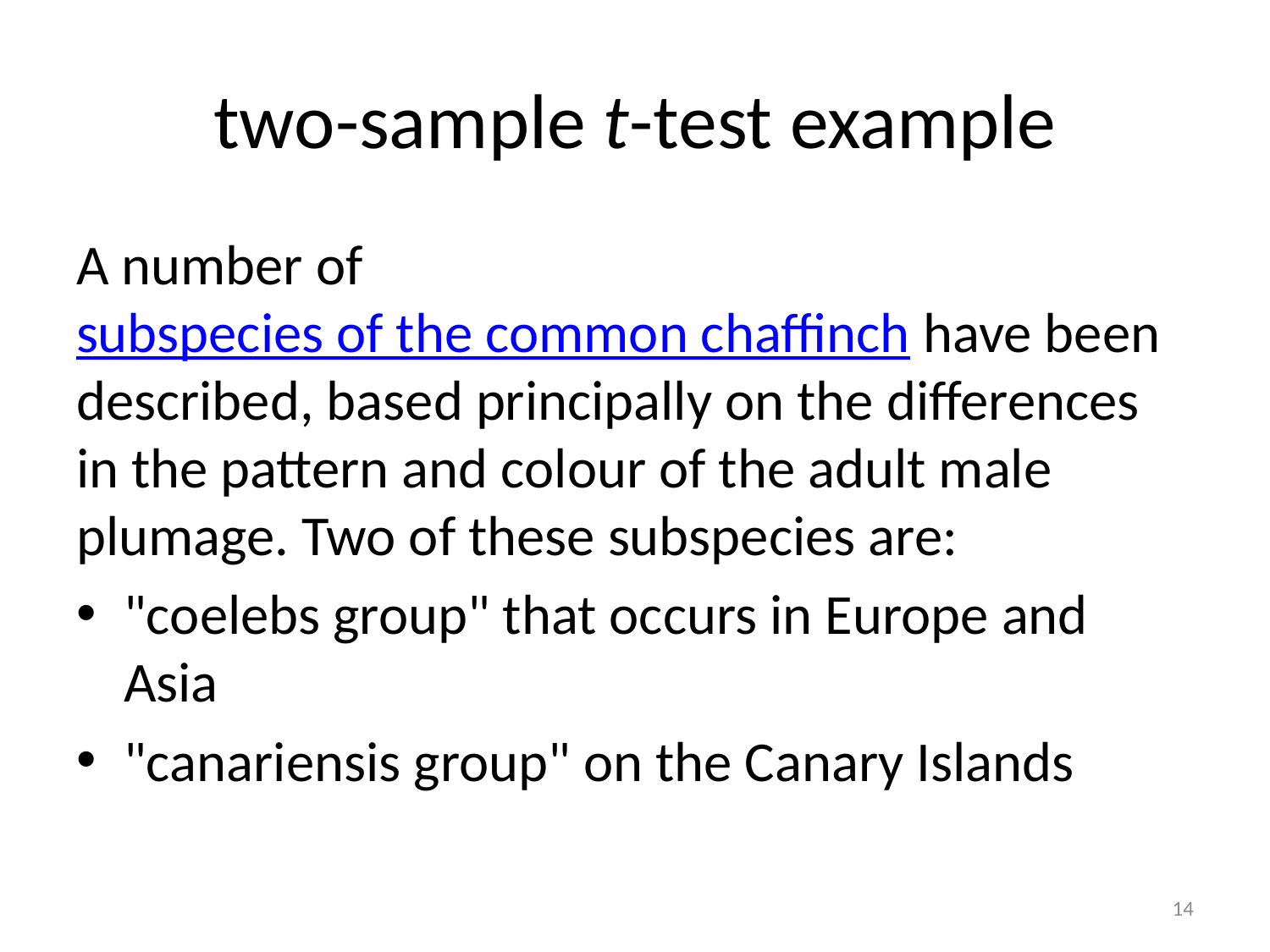

# two-sample t-test example
A number of subspecies of the common chaffinch have been described, based principally on the differences in the pattern and colour of the adult male plumage. Two of these subspecies are:
"coelebs group" that occurs in Europe and Asia
"canariensis group" on the Canary Islands
14